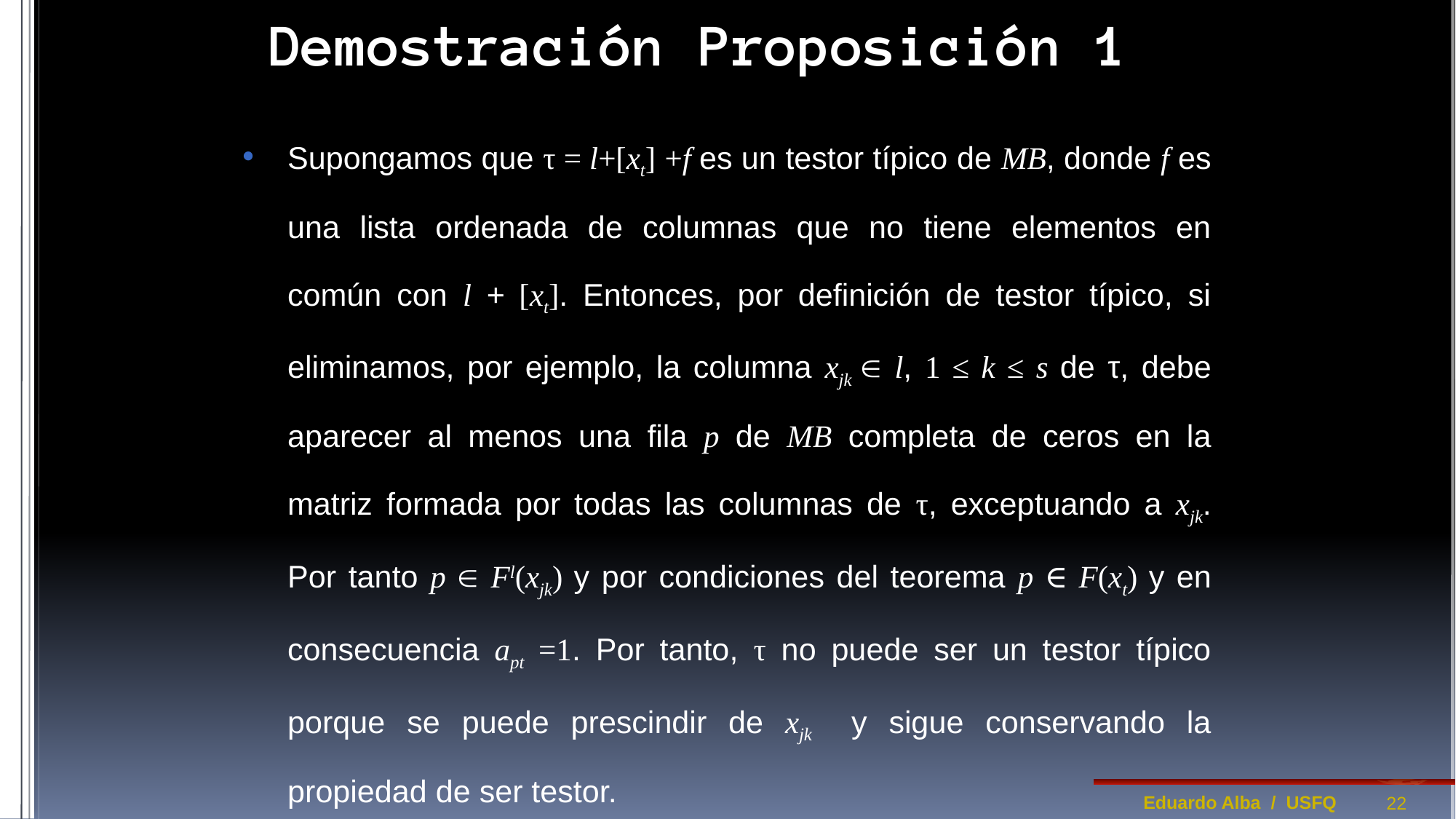

# Demostración Proposición 1
Supongamos que τ = l+[xt] +f es un testor típico de MB, donde f es una lista ordenada de columnas que no tiene elementos en común con l + [xt]. Entonces, por definición de testor típico, si eliminamos, por ejemplo, la columna xjk ∈ l, 1 ≤ k ≤ s de τ, debe aparecer al menos una fila p de MB completa de ceros en la matriz formada por todas las columnas de τ, exceptuando a xjk. Por tanto p ∈ Fl(xjk) y por condiciones del teorema p ∈ F(xt) y en consecuencia apt =1. Por tanto, τ no puede ser un testor típico porque se puede prescindir de xjk  y sigue conservando la propiedad de ser testor.